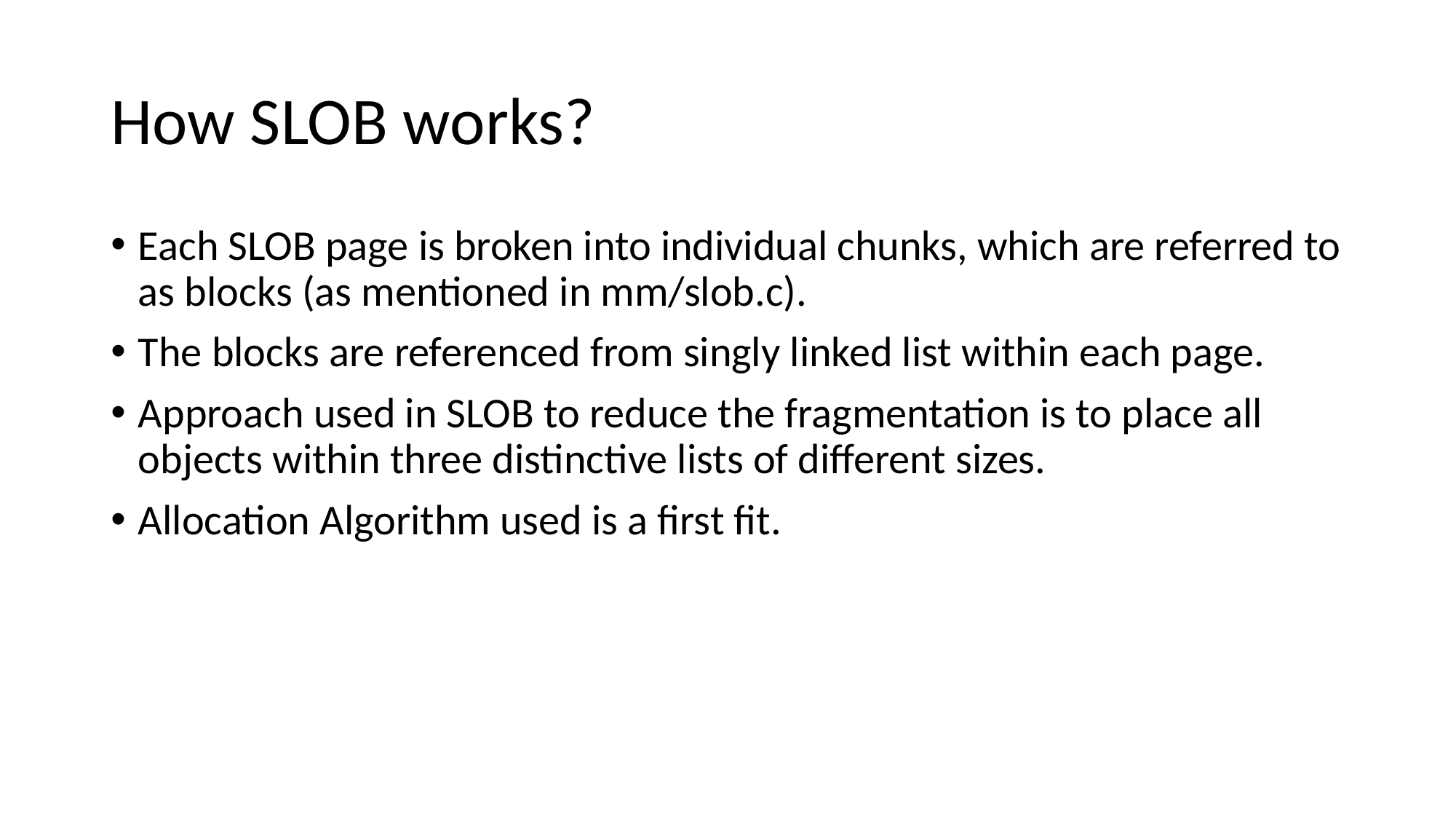

# How SLOB works?
Each SLOB page is broken into individual chunks, which are referred to as blocks (as mentioned in mm/slob.c).
The blocks are referenced from singly linked list within each page.
Approach used in SLOB to reduce the fragmentation is to place all objects within three distinctive lists of different sizes.
Allocation Algorithm used is a first fit.